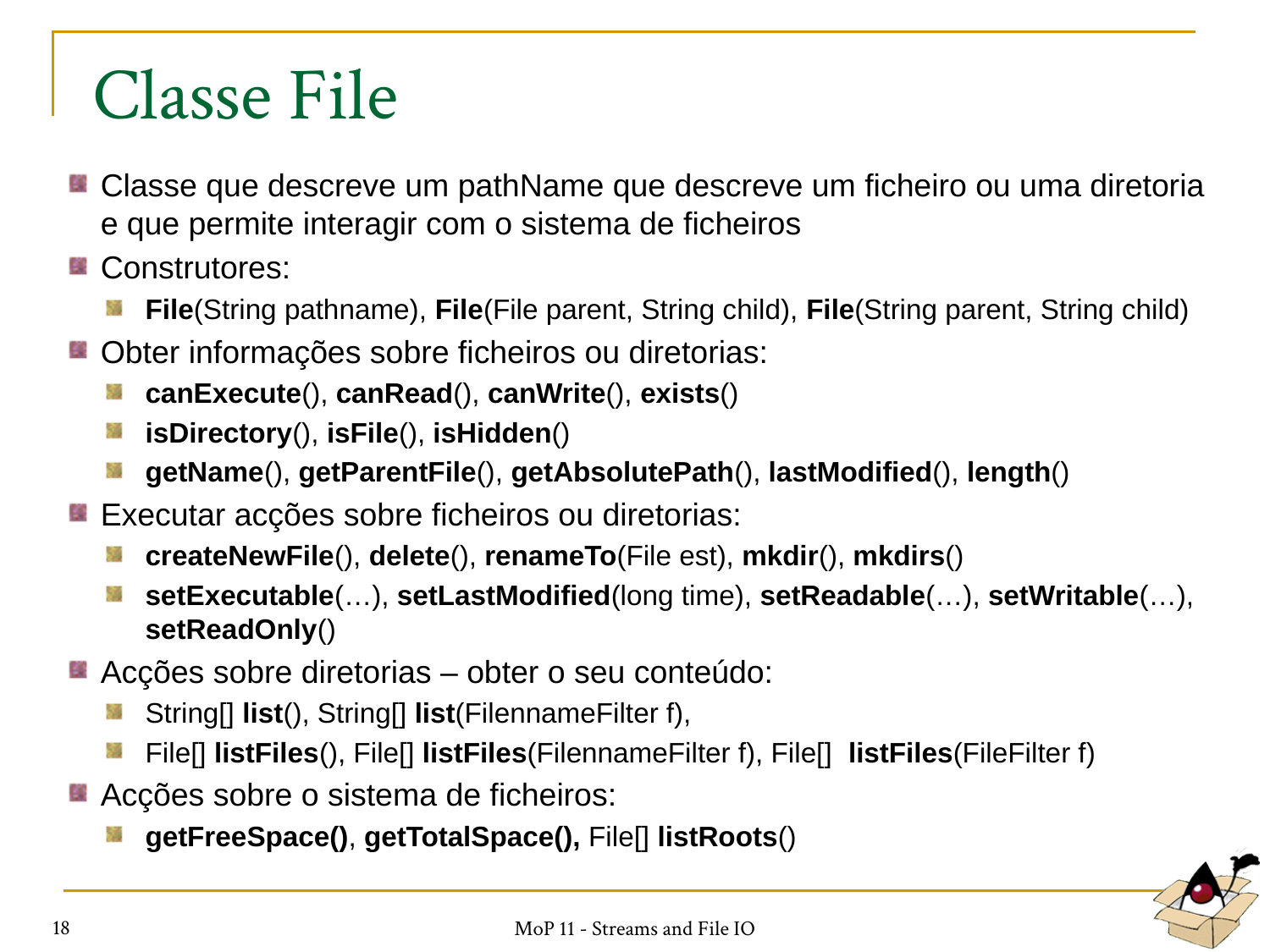

# Classe File
Classe que descreve um pathName que descreve um ficheiro ou uma diretoria e que permite interagir com o sistema de ficheiros
Construtores:
File(String pathname), File(File parent, String child), File(String parent, String child)
Obter informações sobre ficheiros ou diretorias:
canExecute(), canRead(), canWrite(), exists()
isDirectory(), isFile(), isHidden()
getName(), getParentFile(), getAbsolutePath(), lastModified(), length()
Executar acções sobre ficheiros ou diretorias:
createNewFile(), delete(), renameTo(File est), mkdir(), mkdirs()
setExecutable(…), setLastModified(long time), setReadable(…), setWritable(…), setReadOnly()
Acções sobre diretorias – obter o seu conteúdo:
String[] list(), String[] list(FilennameFilter f),
File[] listFiles(), File[] listFiles(FilennameFilter f), File[]  listFiles(FileFilter f)
Acções sobre o sistema de ficheiros:
getFreeSpace(), getTotalSpace(), File[] listRoots()

MoP 11 - Streams and File IO